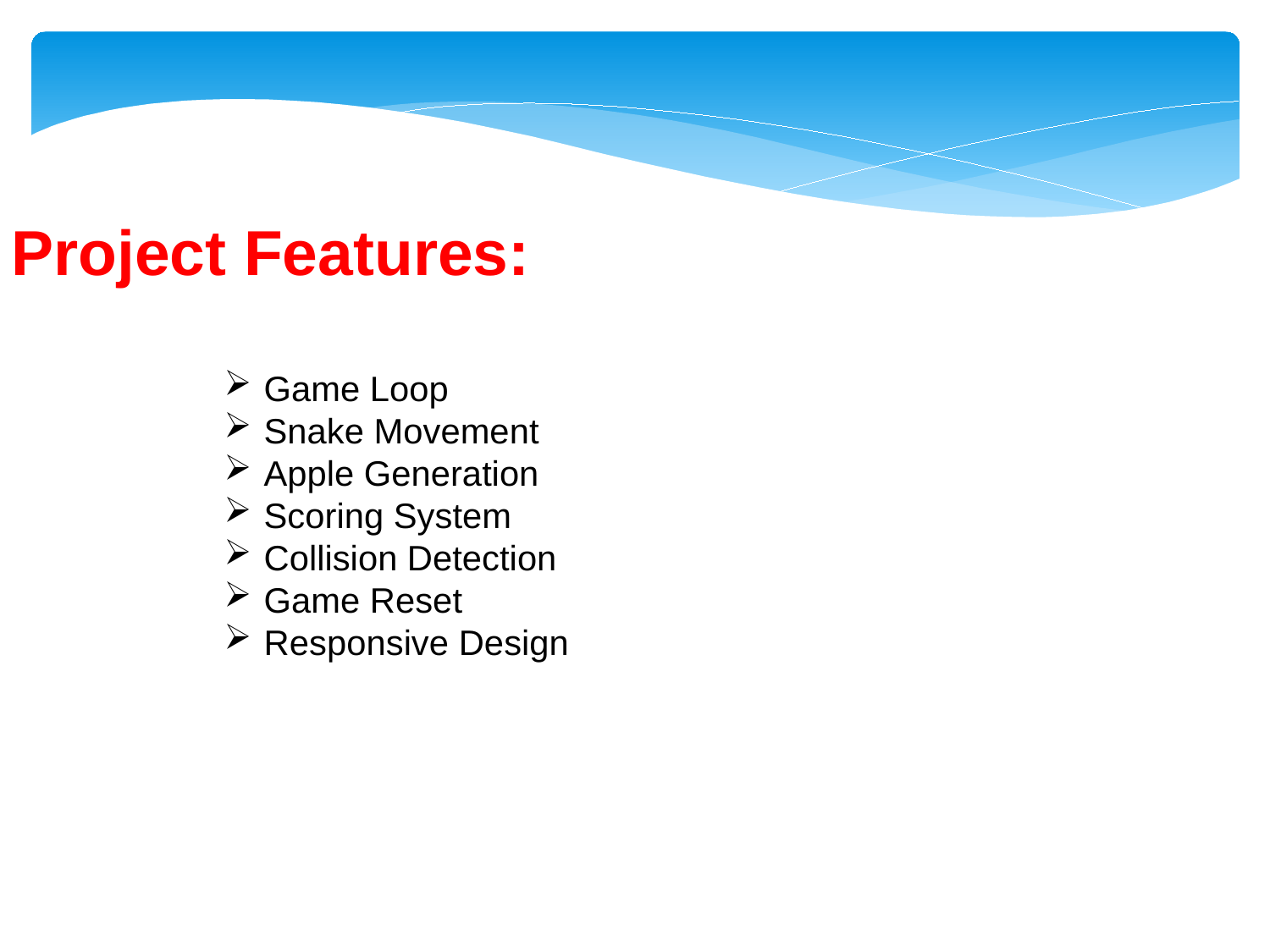

Project Features:
Game Loop
Snake Movement
Apple Generation
Scoring System
Collision Detection
Game Reset
Responsive Design